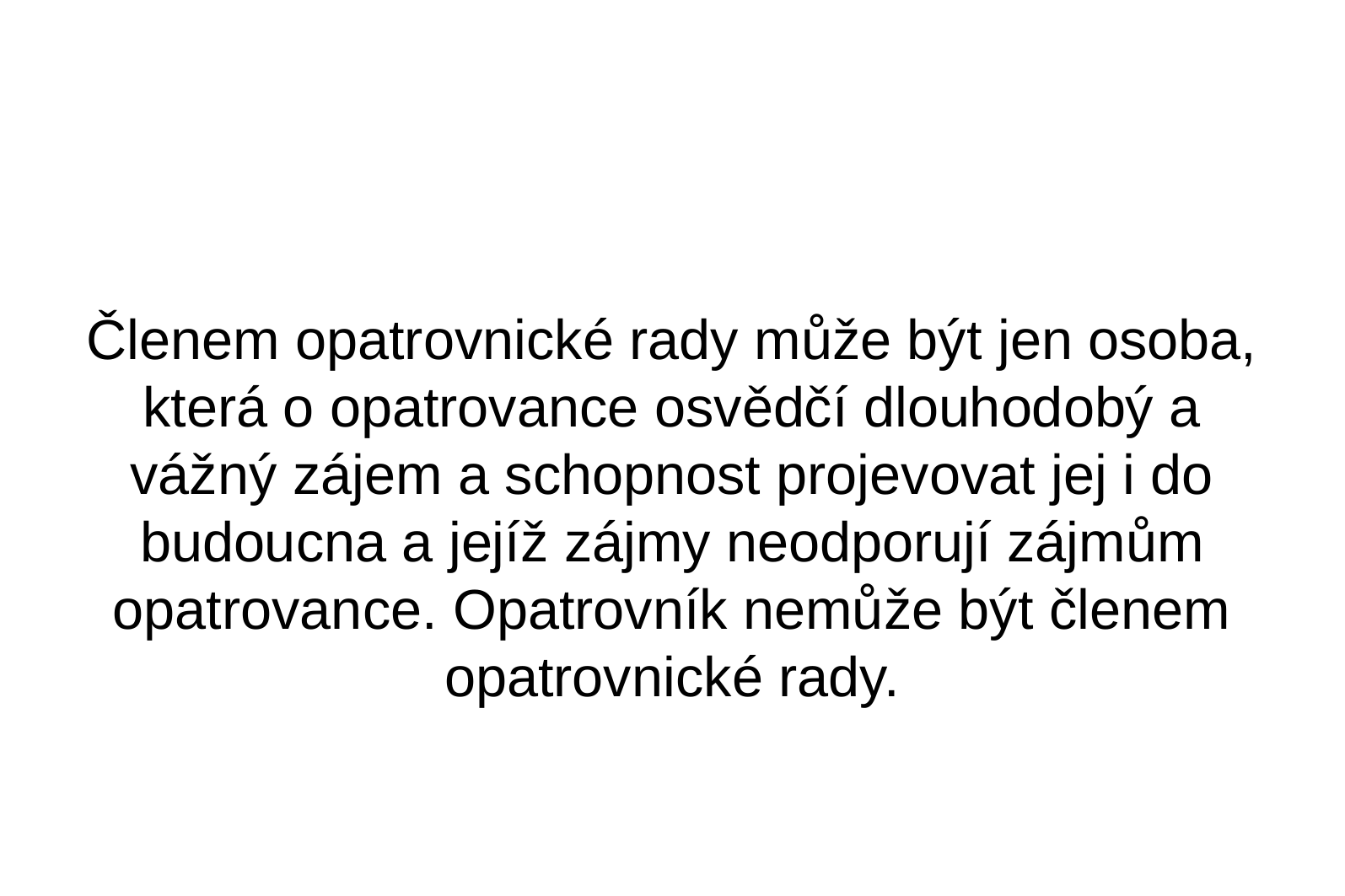

Členem opatrovnické rady může být jen osoba, která o opatrovance osvědčí dlouhodobý a vážný zájem a schopnost projevovat jej i do budoucna a jejíž zájmy neodporují zájmům opatrovance. Opatrovník nemůže být členem opatrovnické rady.